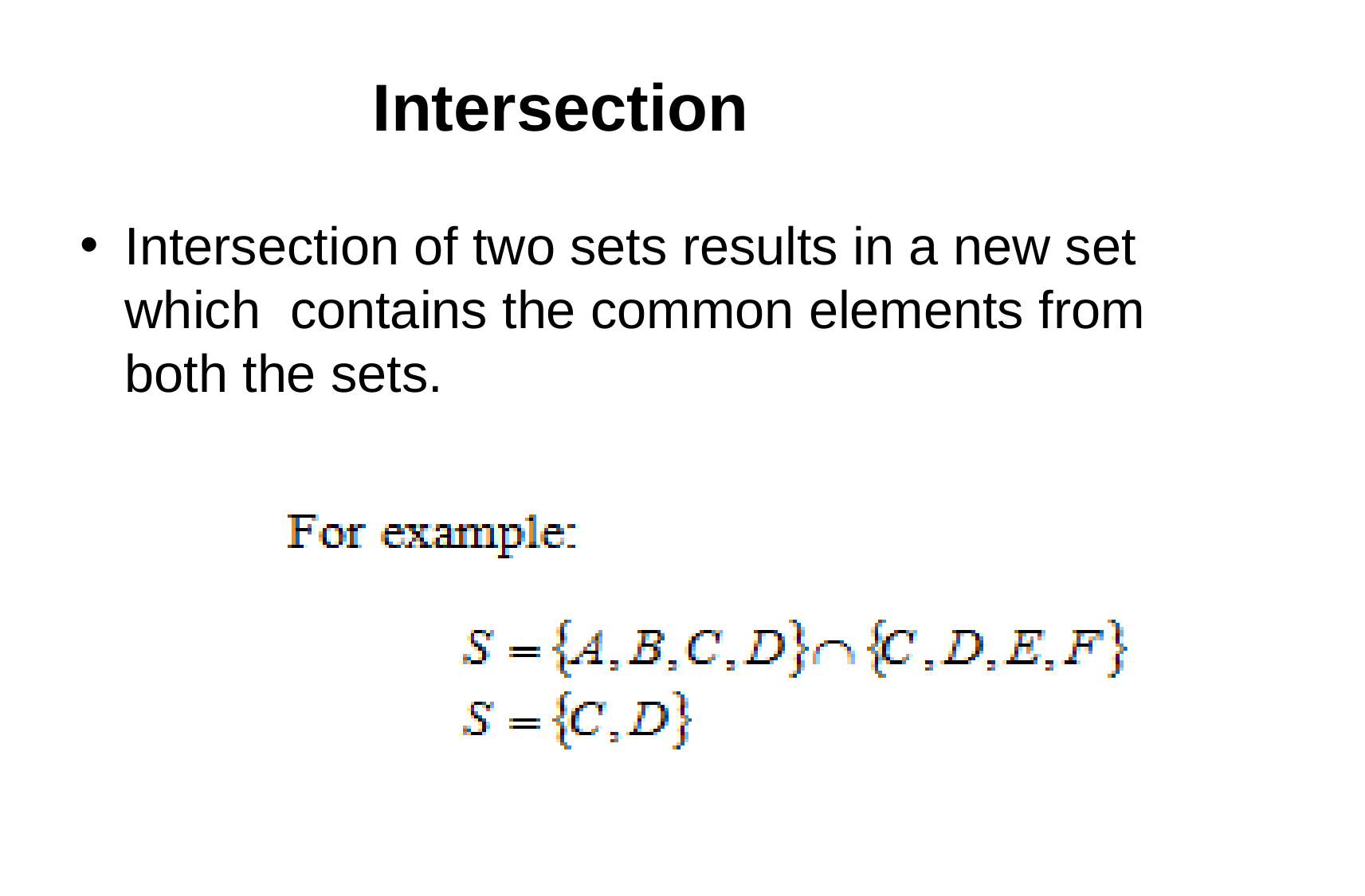

# Intersection
Intersection of two sets results in a new set which  contains the common elements from both the sets.